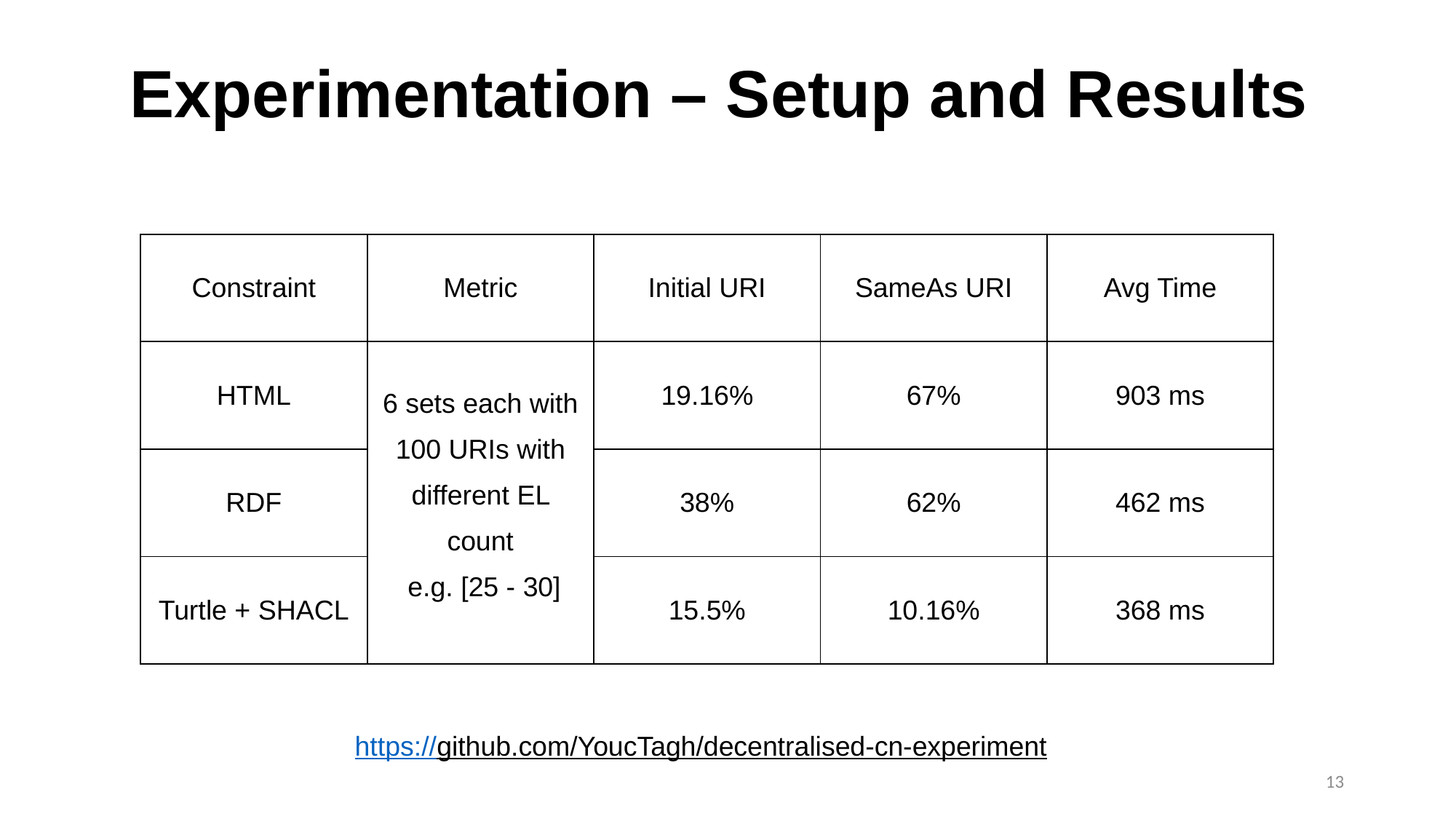

Experimentation – Setup and Results
| Constraint | Metric | Initial URI | SameAs URI | Avg Time |
| --- | --- | --- | --- | --- |
| HTML | 6 sets each with 100 URIs with different EL count e.g. [25 - 30] | 19.16% | 67% | 903 ms |
| RDF |  | 38% | 62% | 462 ms |
| Turtle + SHACL |  | 15.5% | 10.16% | 368 ms |
https://github.com/YoucTagh/decentralised-cn-experiment
13